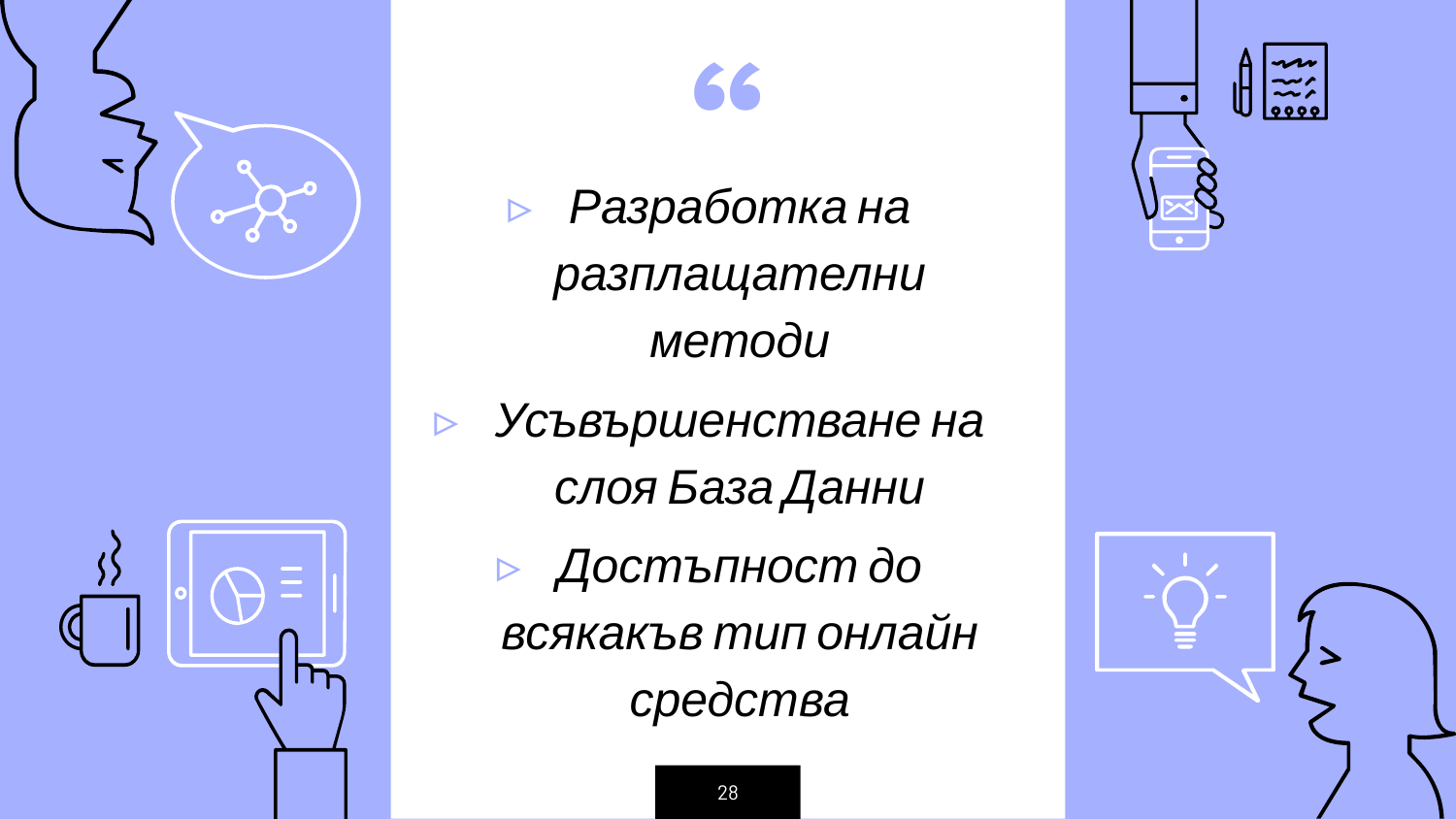

Разработка на разплащателни методи
Усъвършенстване на слоя База Данни
Достъпност до всякакъв тип онлайн средства

28